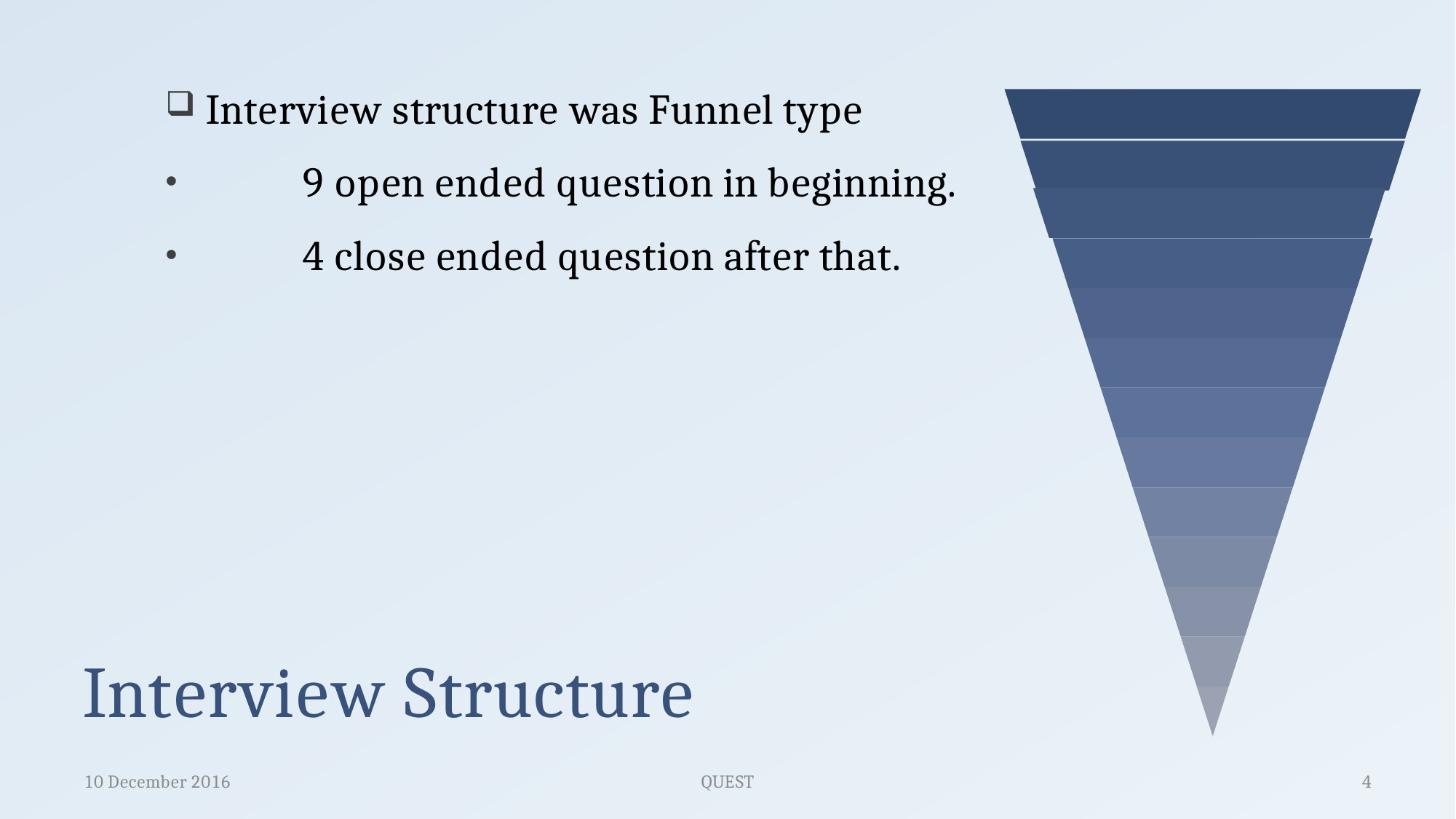

Interview structure was Funnel type
	9 open ended question in beginning.
	4 close ended question after that.

# Interview Structure
10 December 2016
QUEST
4